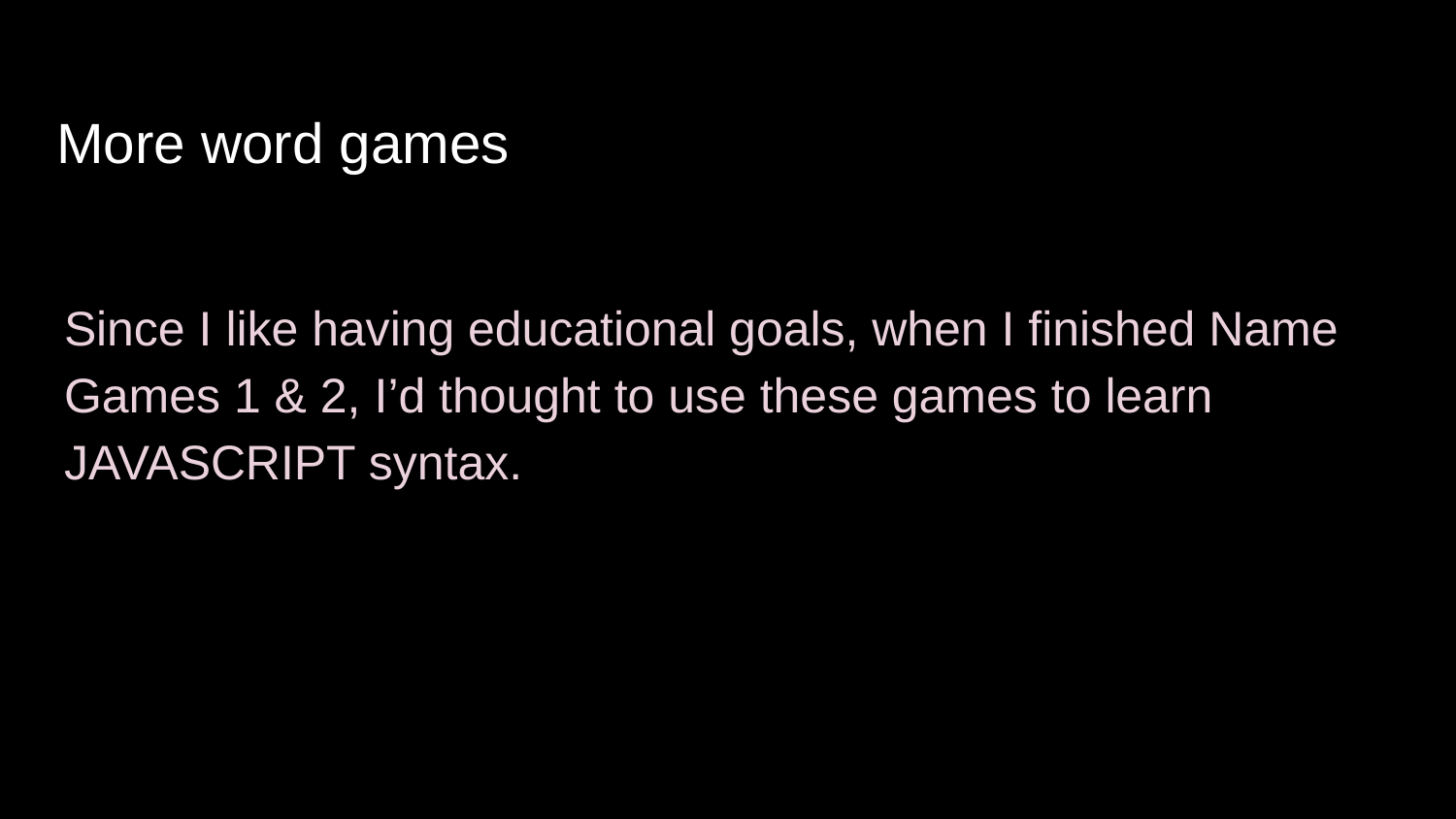

# More word games

Since I like having educational goals, when I finished Name Games 1 & 2, I’d thought to use these games to learn JAVASCRIPT syntax.